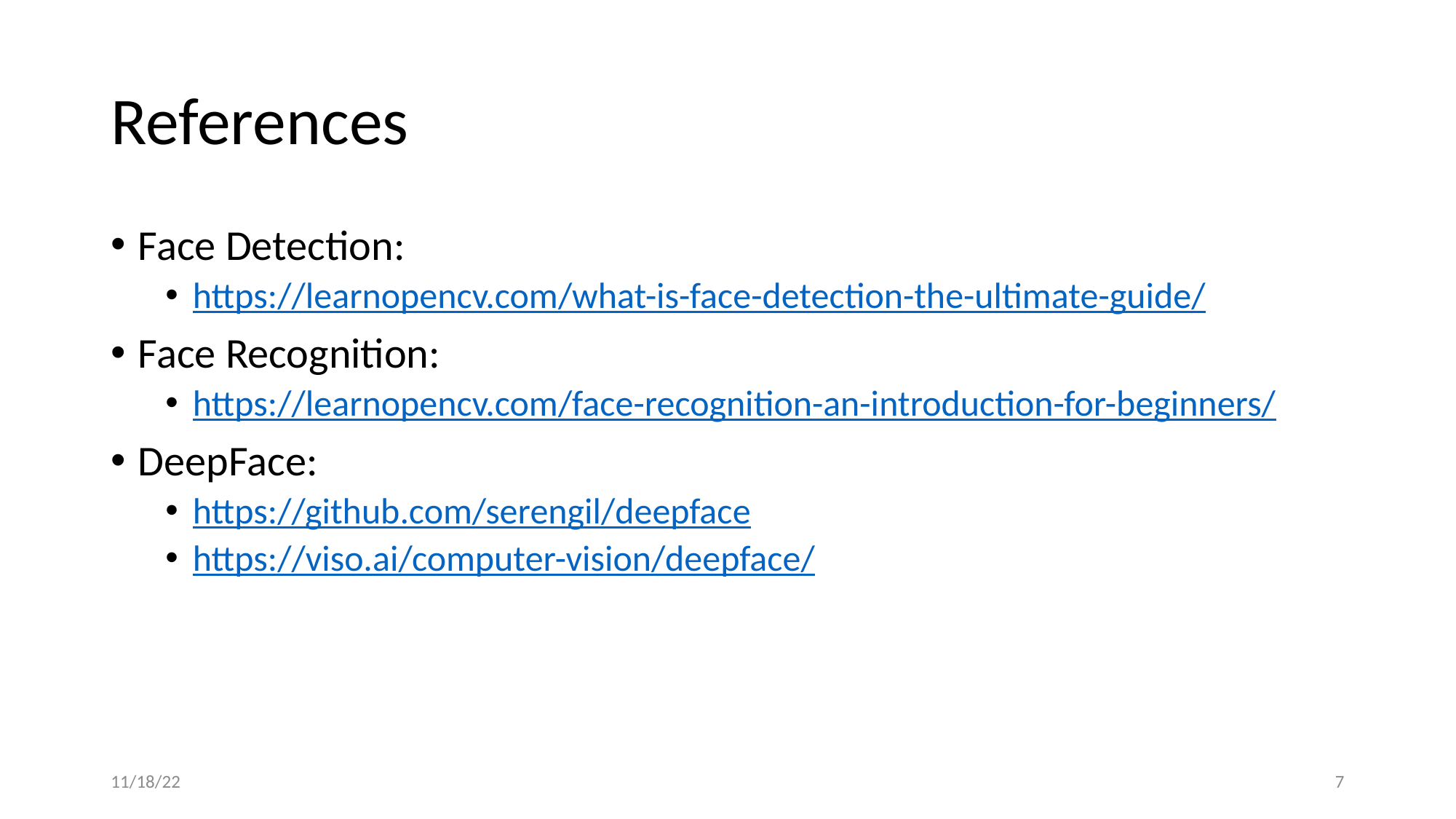

# References
Face Detection:
https://learnopencv.com/what-is-face-detection-the-ultimate-guide/
Face Recognition:
https://learnopencv.com/face-recognition-an-introduction-for-beginners/
DeepFace:
https://github.com/serengil/deepface
https://viso.ai/computer-vision/deepface/

11/18/22
7